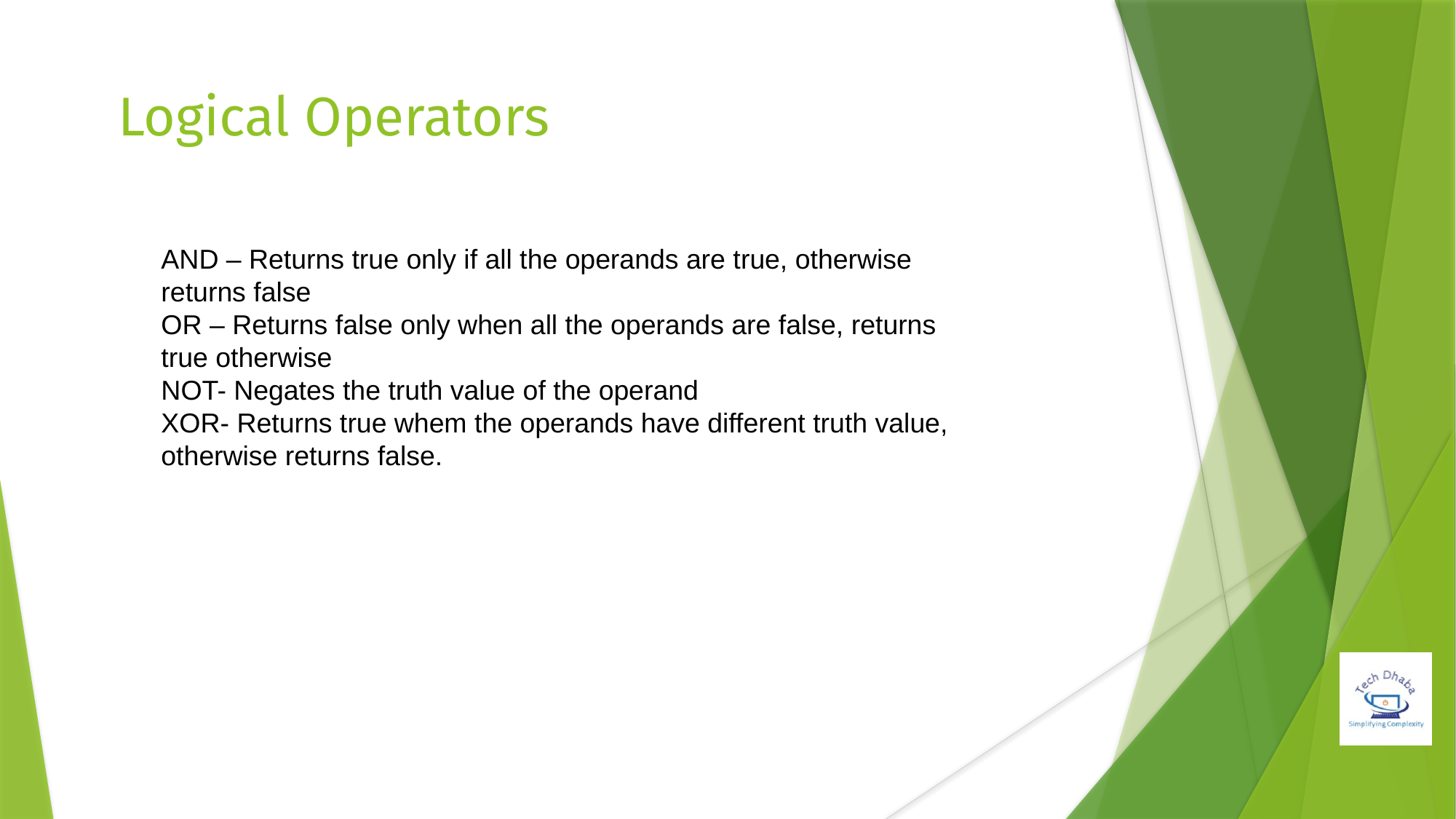

Logical Operators
AND – Returns true only if all the operands are true, otherwise returns false
OR – Returns false only when all the operands are false, returns true otherwise
NOT- Negates the truth value of the operand
XOR- Returns true whem the operands have different truth value, otherwise returns false.